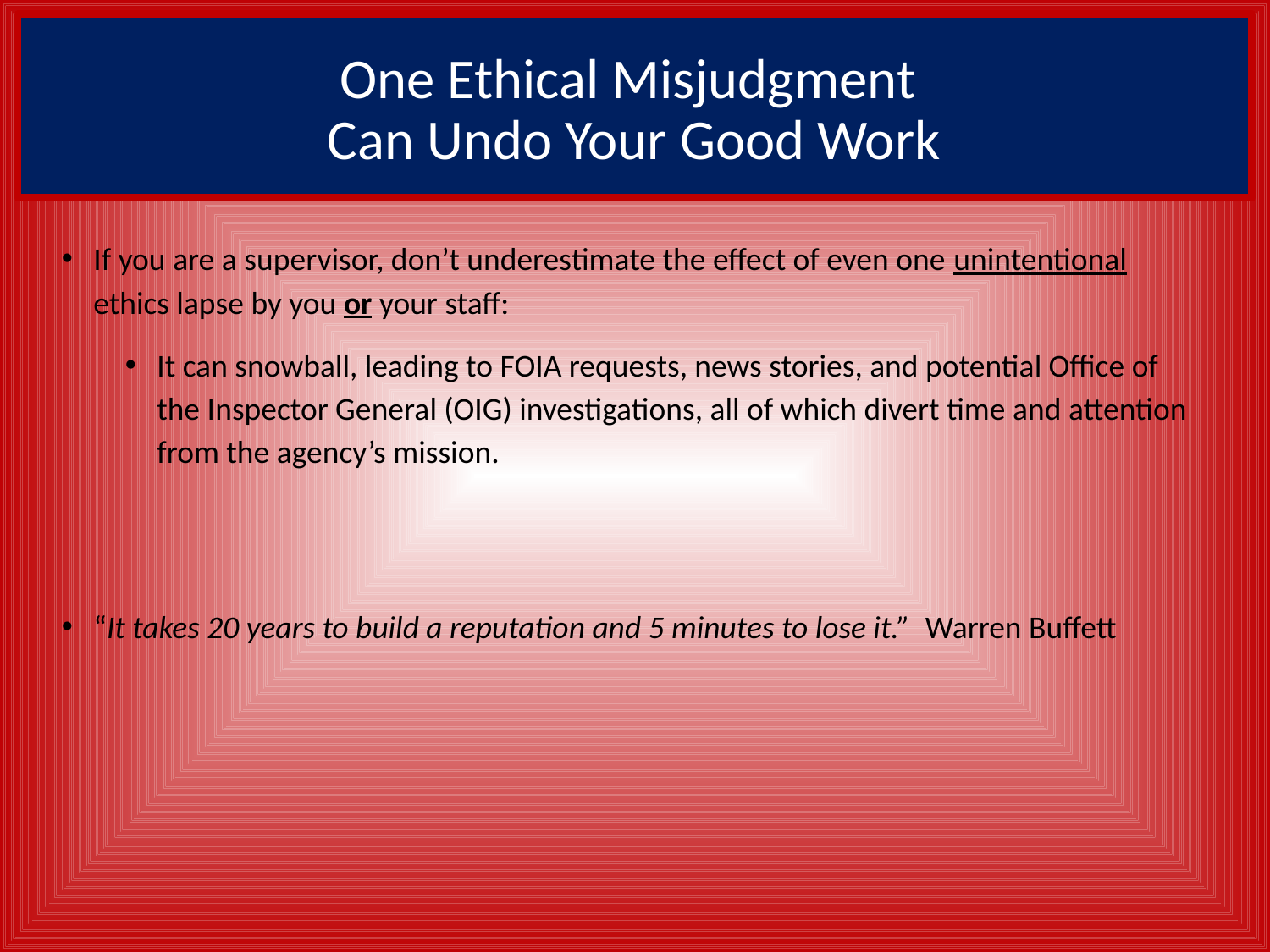

# One Ethical Misjudgment Can Undo Your Good Work
If you are a supervisor, don’t underestimate the effect of even one unintentional ethics lapse by you or your staff:
It can snowball, leading to FOIA requests, news stories, and potential Office of the Inspector General (OIG) investigations, all of which divert time and attention from the agency’s mission.

“It takes 20 years to build a reputation and 5 minutes to lose it.”  Warren Buffett